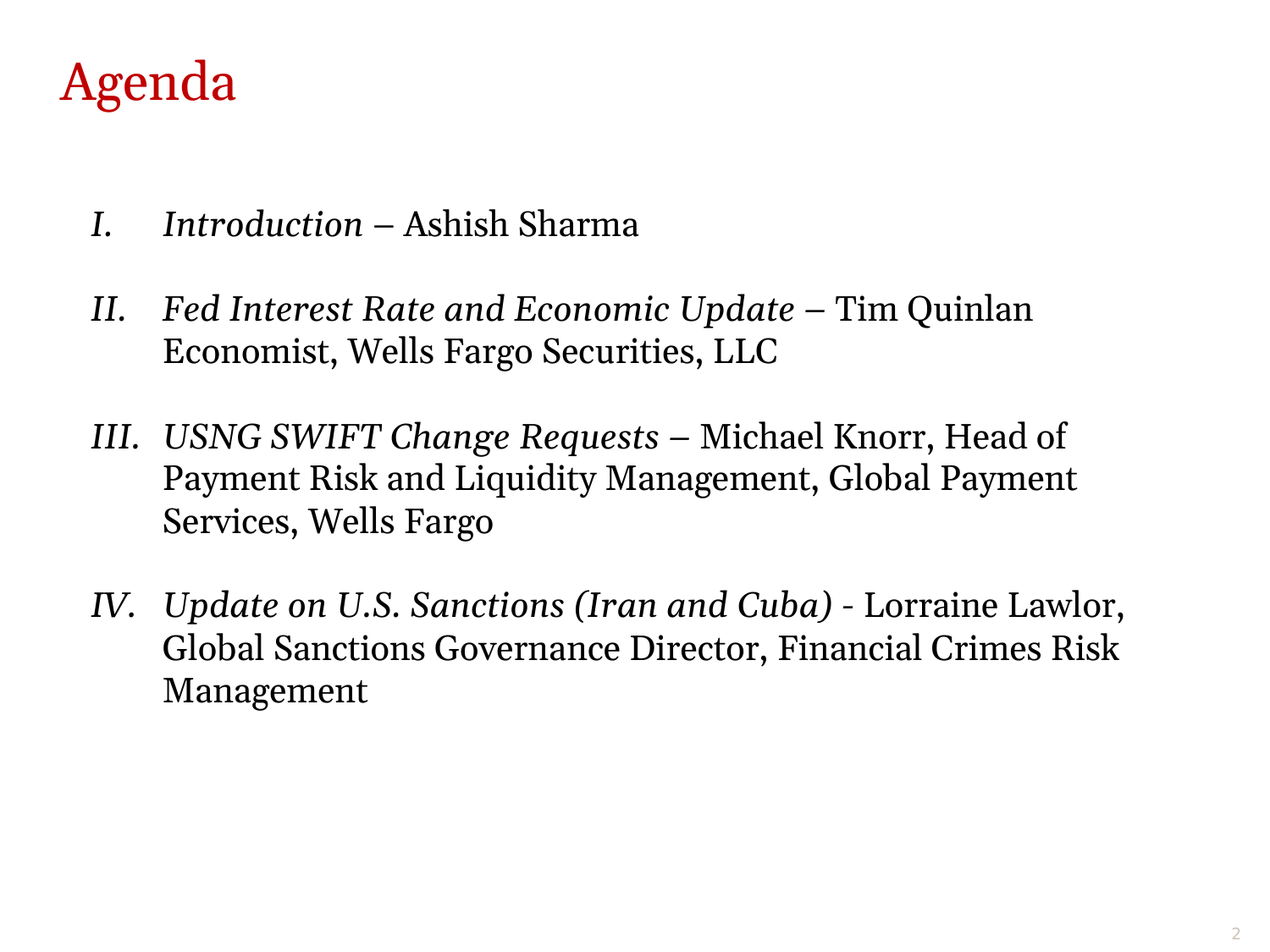

# Agenda
Introduction – Ashish Sharma
Fed Interest Rate and Economic Update – Tim Quinlan
Economist, Wells Fargo Securities, LLC
USNG SWIFT Change Requests – Michael Knorr, Head of Payment Risk and Liquidity Management, Global Payment Services, Wells Fargo
Update on U.S. Sanctions (Iran and Cuba) - Lorraine Lawlor, Global Sanctions Governance Director, Financial Crimes Risk Management